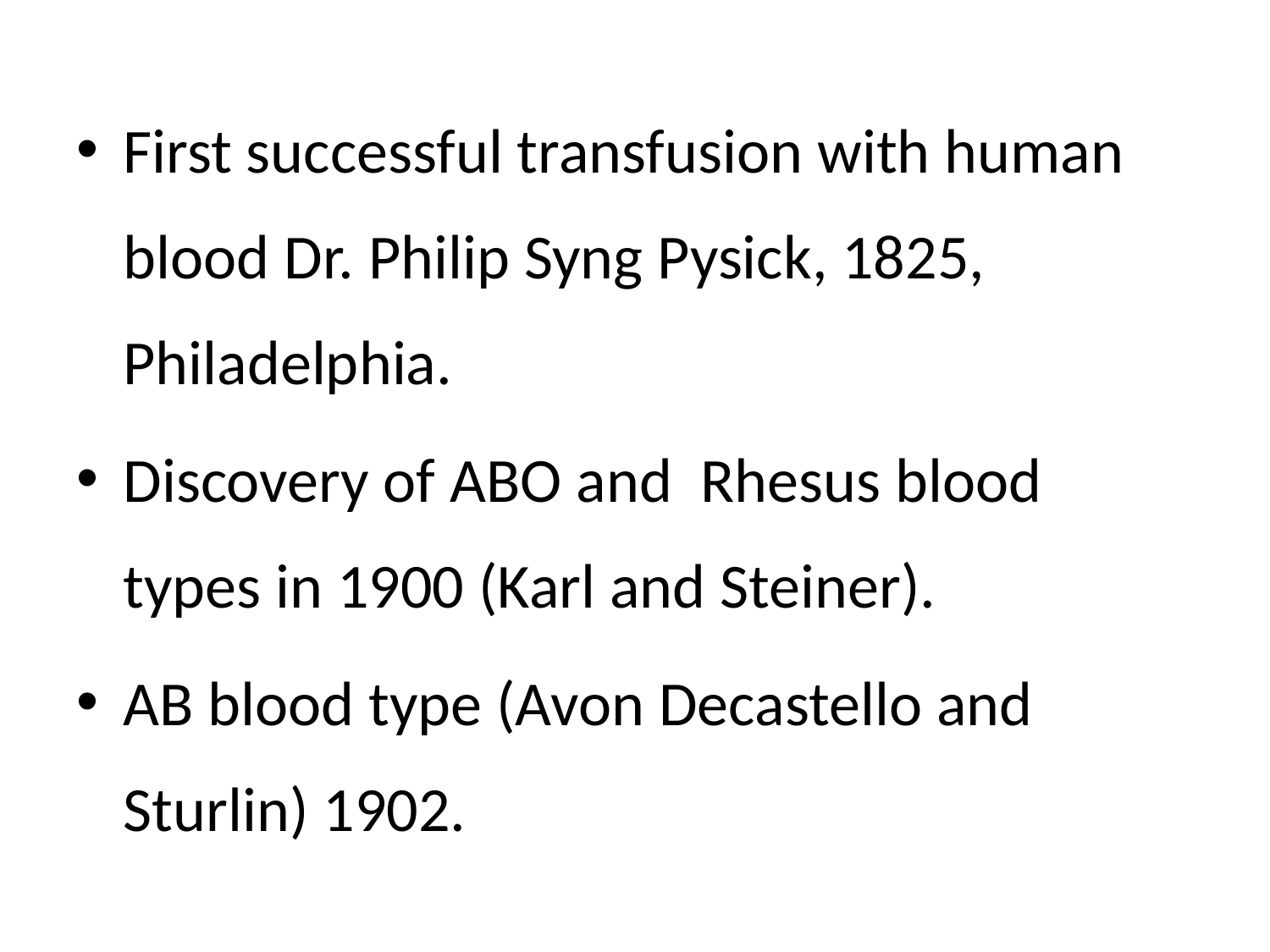

First successful transfusion with human blood Dr. Philip Syng Pysick, 1825, Philadelphia.
Discovery of ABO and  Rhesus blood types in 1900 (Karl and Steiner).
AB blood type (Avon Decastello and Sturlin) 1902.